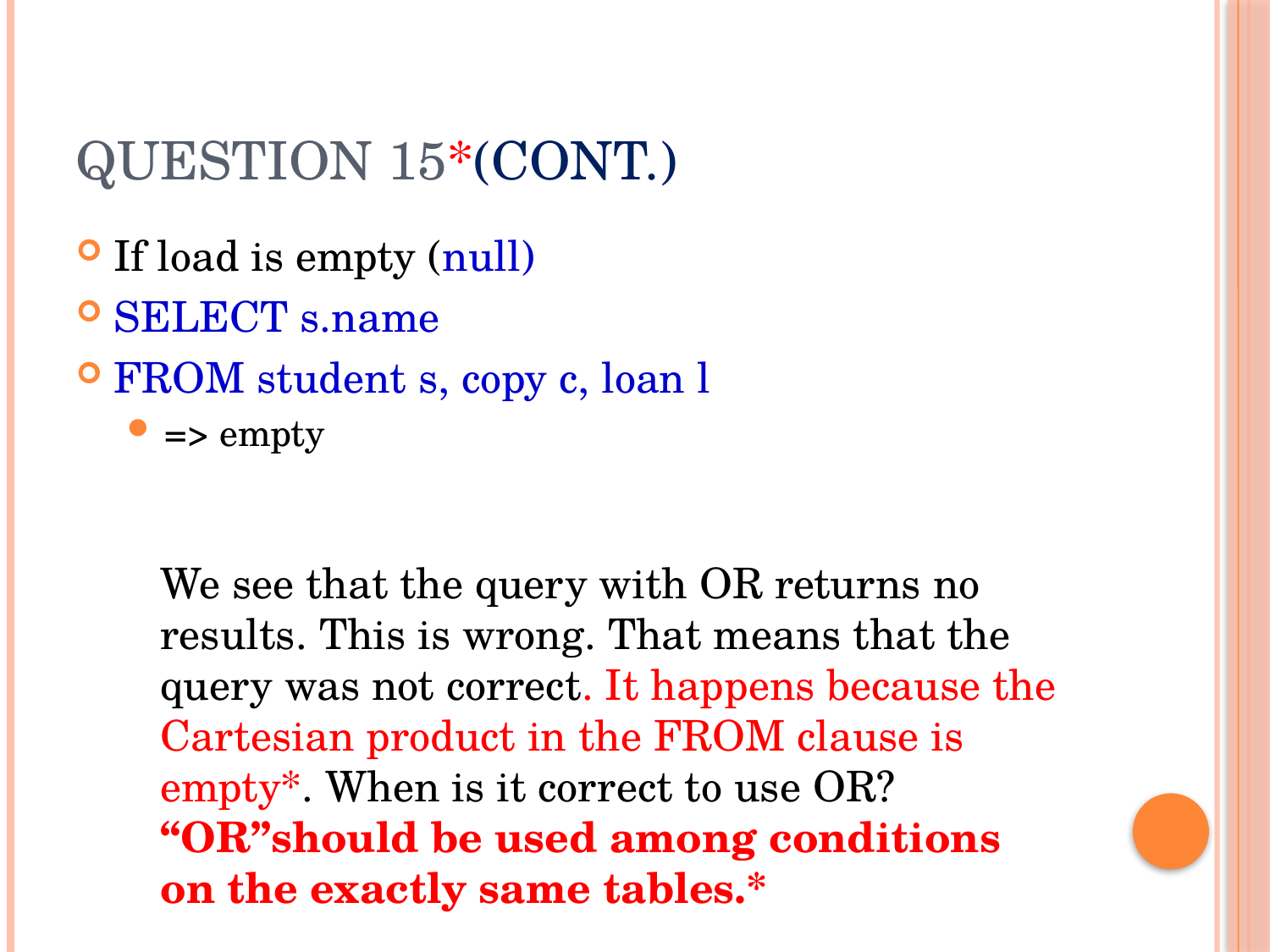

# Question 15*(Cont.)
If load is empty (null)
SELECT s.name
FROM student s, copy c, loan l
=> empty

We see that the query with OR returns no results. This is wrong. That means that the query was not correct. It happens because the Cartesian product in the FROM clause is empty*. When is it correct to use OR? “OR”should be used among conditions on the exactly same tables.*